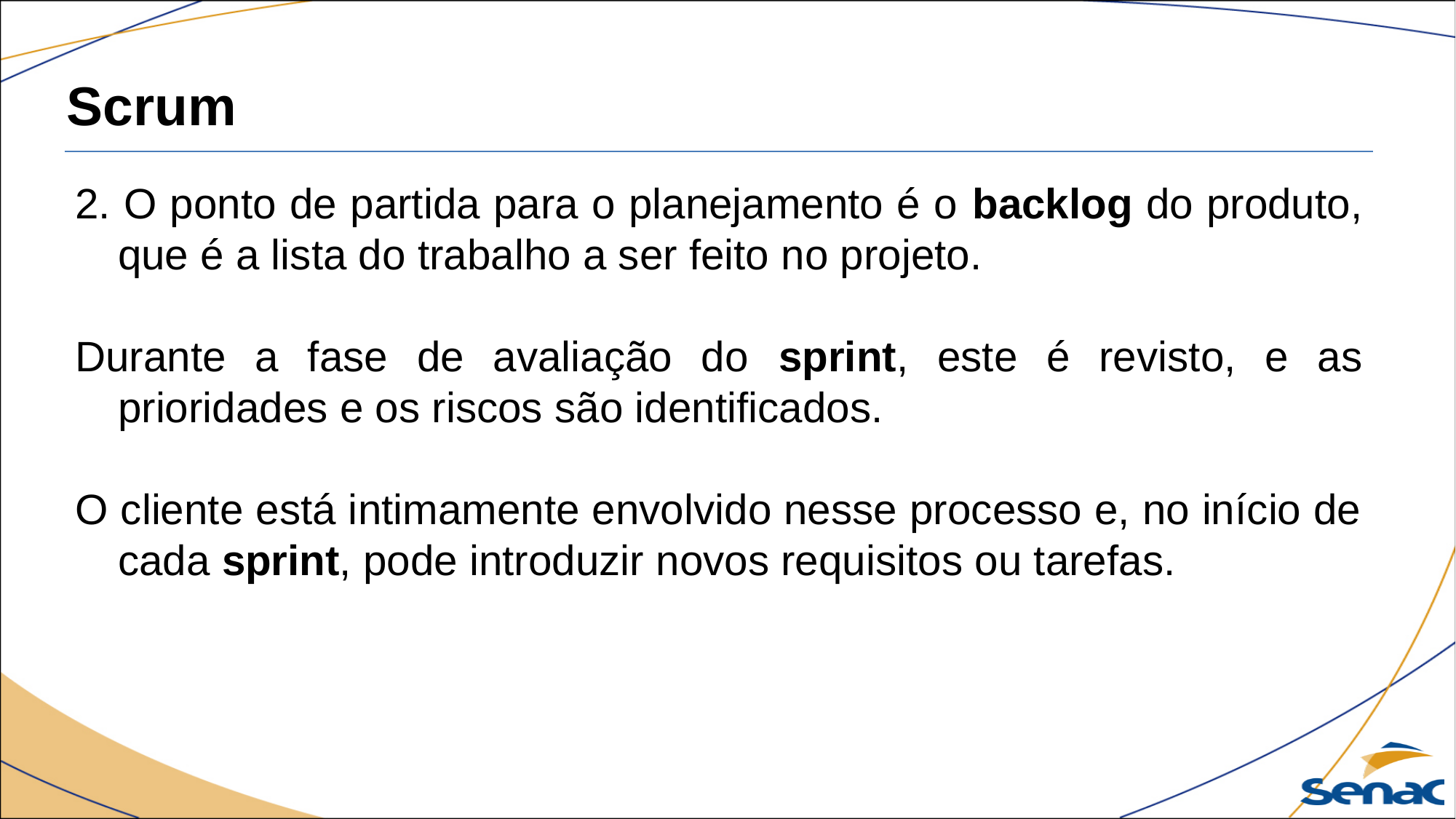

Scrum
2. O ponto de partida para o planejamento é o backlog do produto, que é a lista do trabalho a ser feito no projeto.

Durante a fase de avaliação do sprint, este é revisto, e as prioridades e os riscos são identificados.

O cliente está intimamente envolvido nesse processo e, no início de cada sprint, pode introduzir novos requisitos ou tarefas.